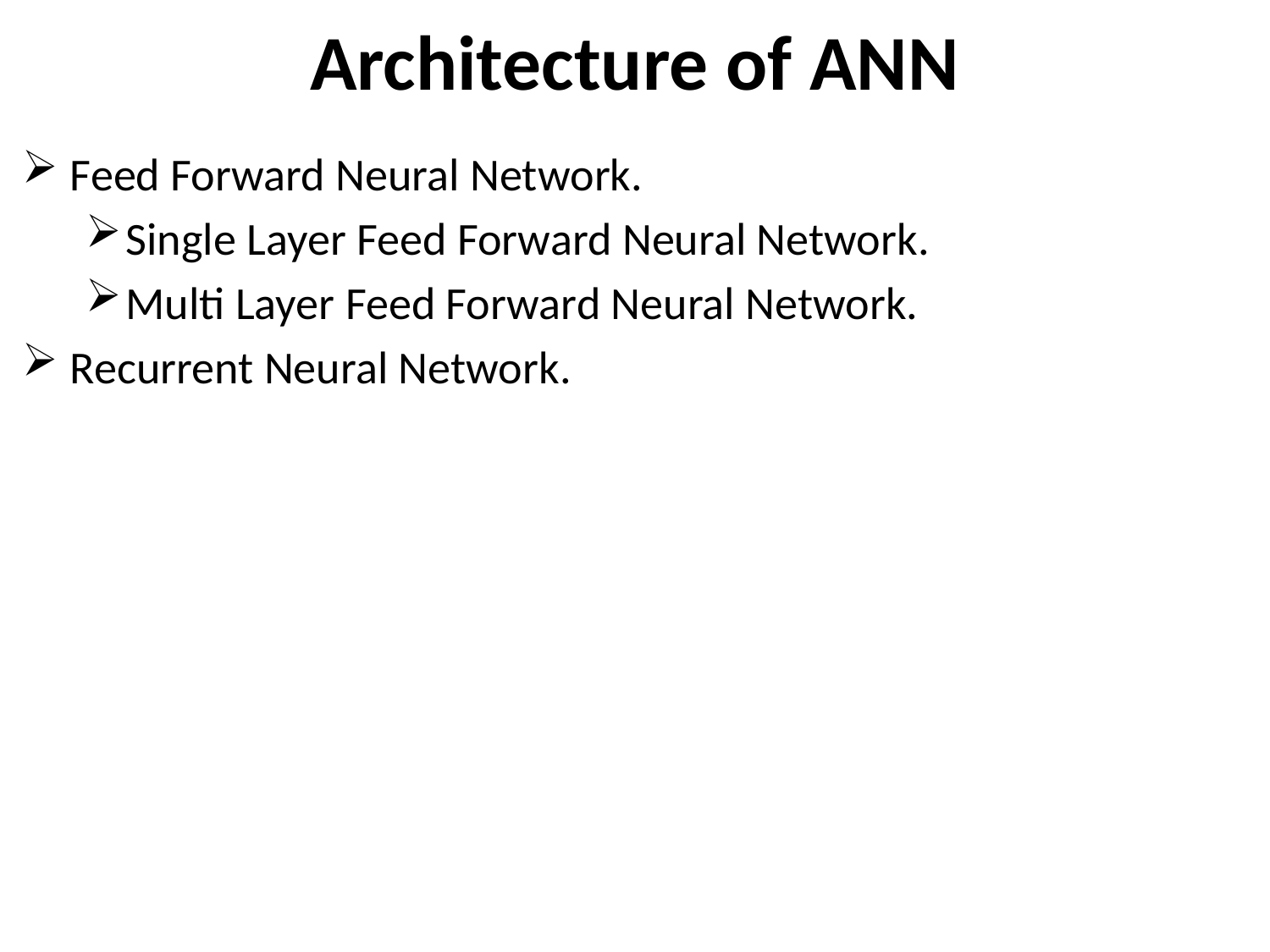

# Architecture of ANN
Feed Forward Neural Network.
Single Layer Feed Forward Neural Network.
Multi Layer Feed Forward Neural Network.
Recurrent Neural Network.